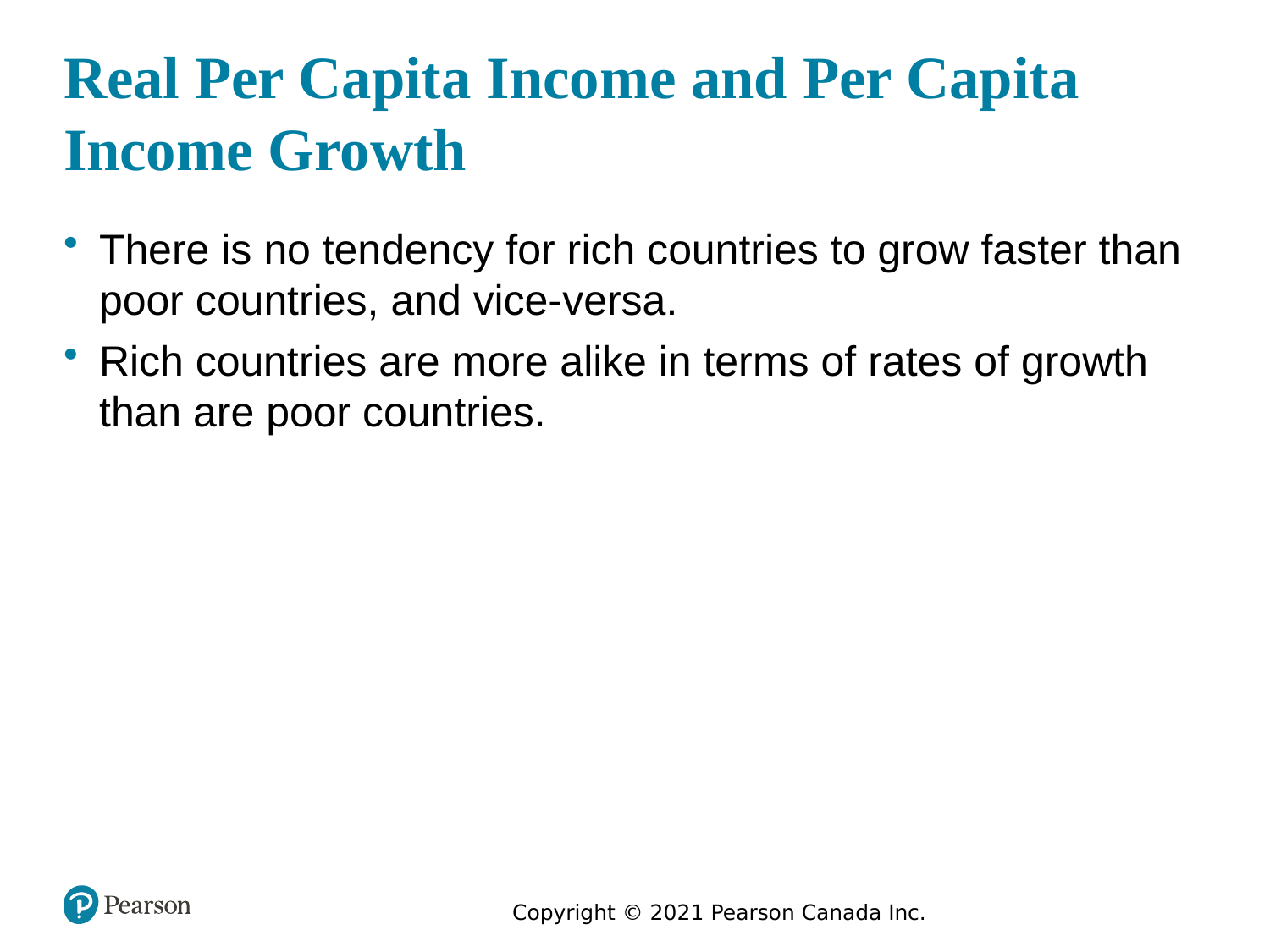

# Real Per Capita Income and Per Capita Income Growth
There is no tendency for rich countries to grow faster than poor countries, and vice-versa.
Rich countries are more alike in terms of rates of growth than are poor countries.